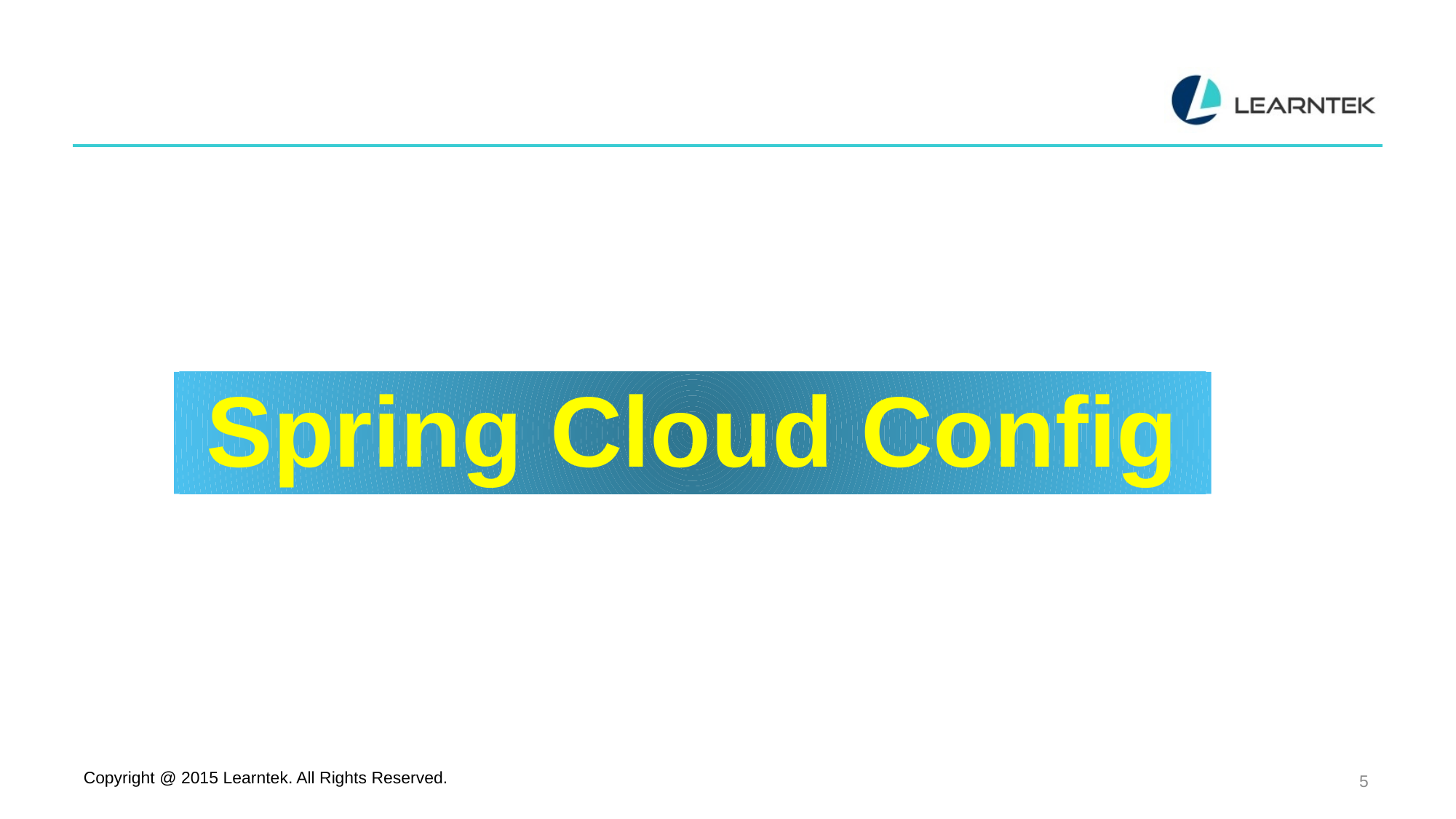

# Spring Cloud Config
Copyright @ 2015 Learntek. All Rights Reserved.
5